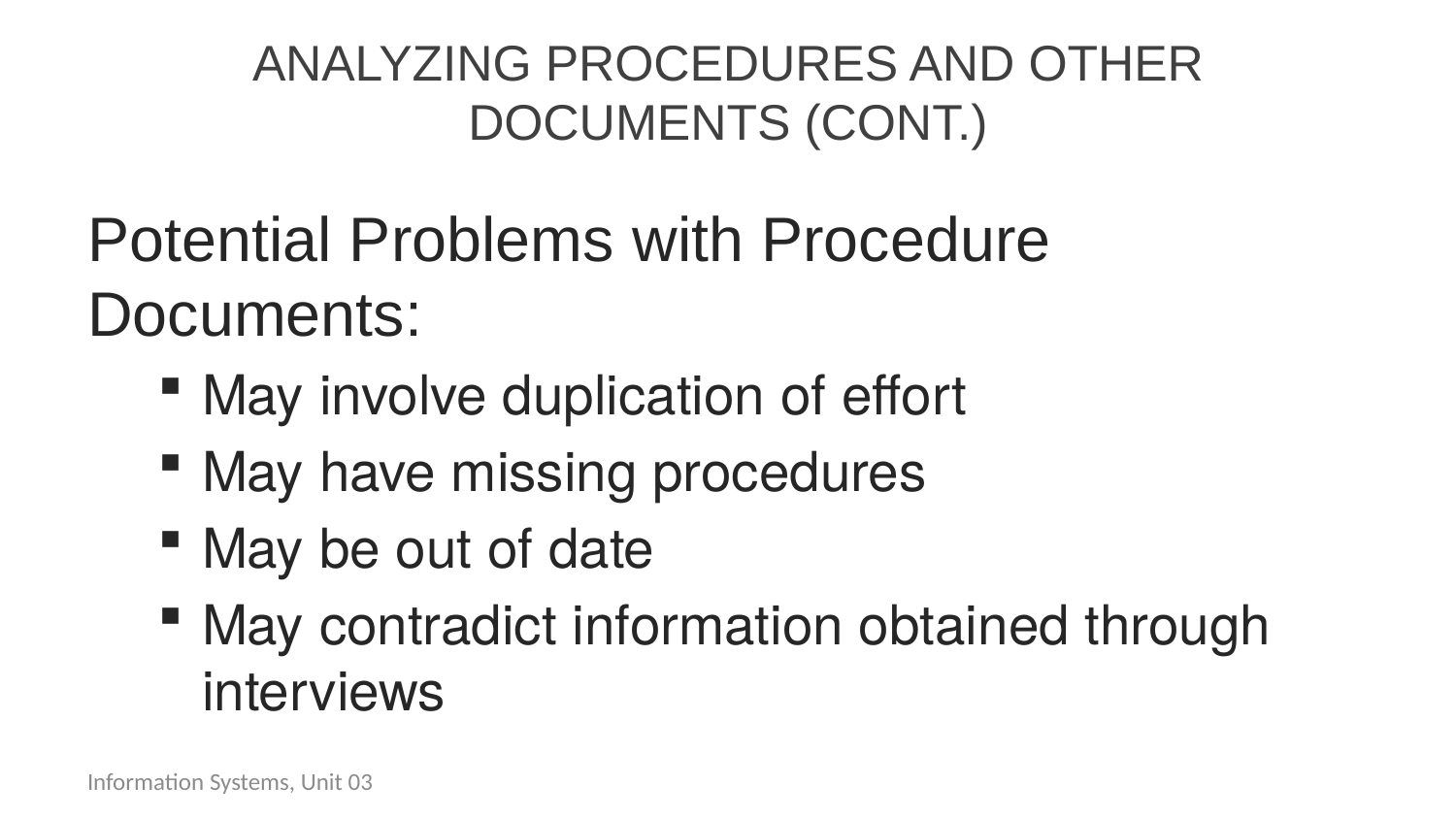

# Analyzing Procedures and Other Documents (Cont.)
Potential Problems with Procedure Documents:
May involve duplication of effort
May have missing procedures
May be out of date
May contradict information obtained through interviews

Information Systems, Unit 03
26